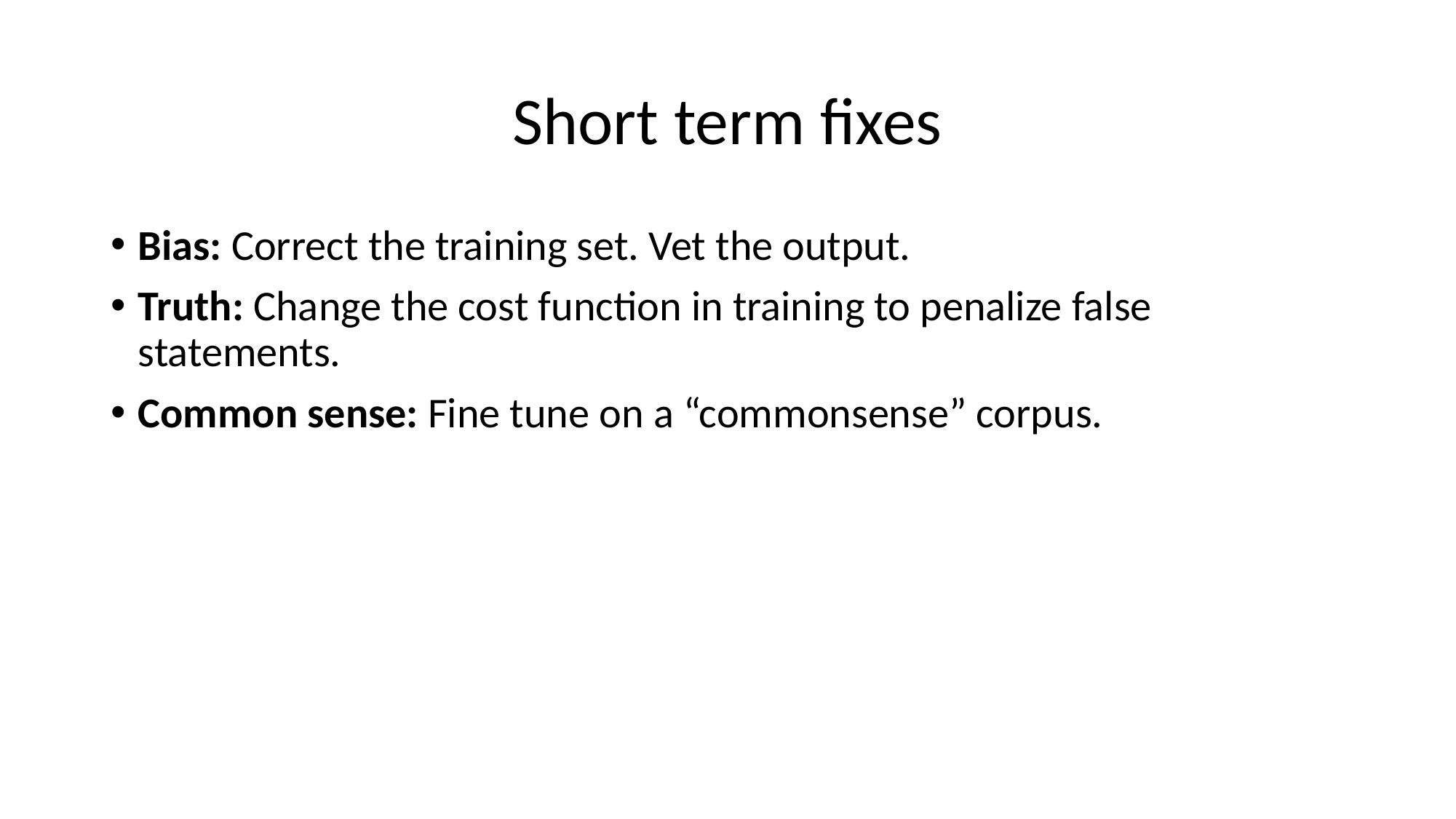

# Short term fixes
Bias: Correct the training set. Vet the output.
Truth: Change the cost function in training to penalize false statements.
Common sense: Fine tune on a “commonsense” corpus.